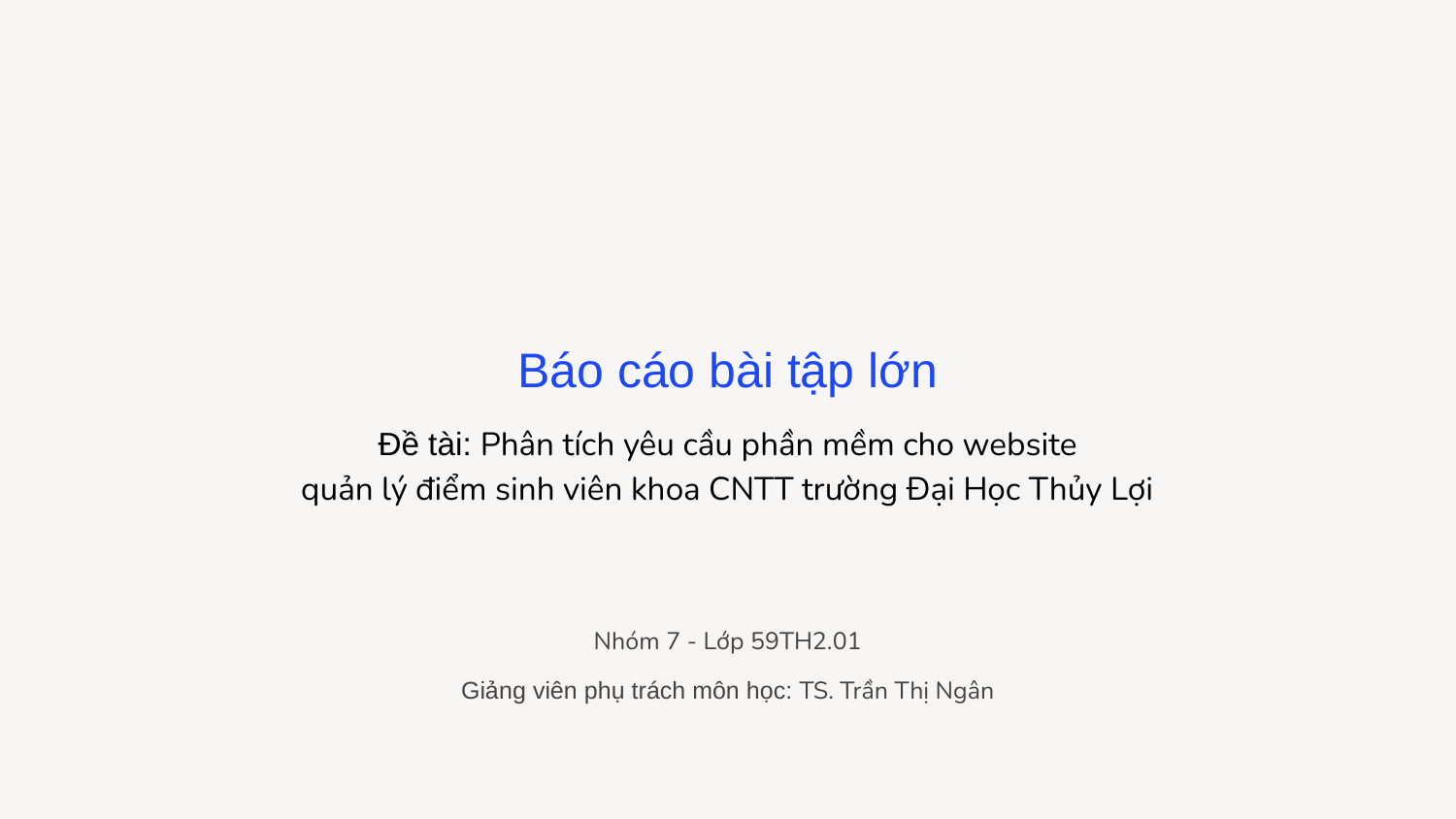

# Báo cáo bài tập lớn
Đề tài: Phân tích yêu cầu phần mềm cho website
quản lý điểm sinh viên khoa CNTT trường Đại Học Thủy Lợi
Nhóm 7 - Lớp 59TH2.01
Giảng viên phụ trách môn học: TS. Trần Thị Ngân